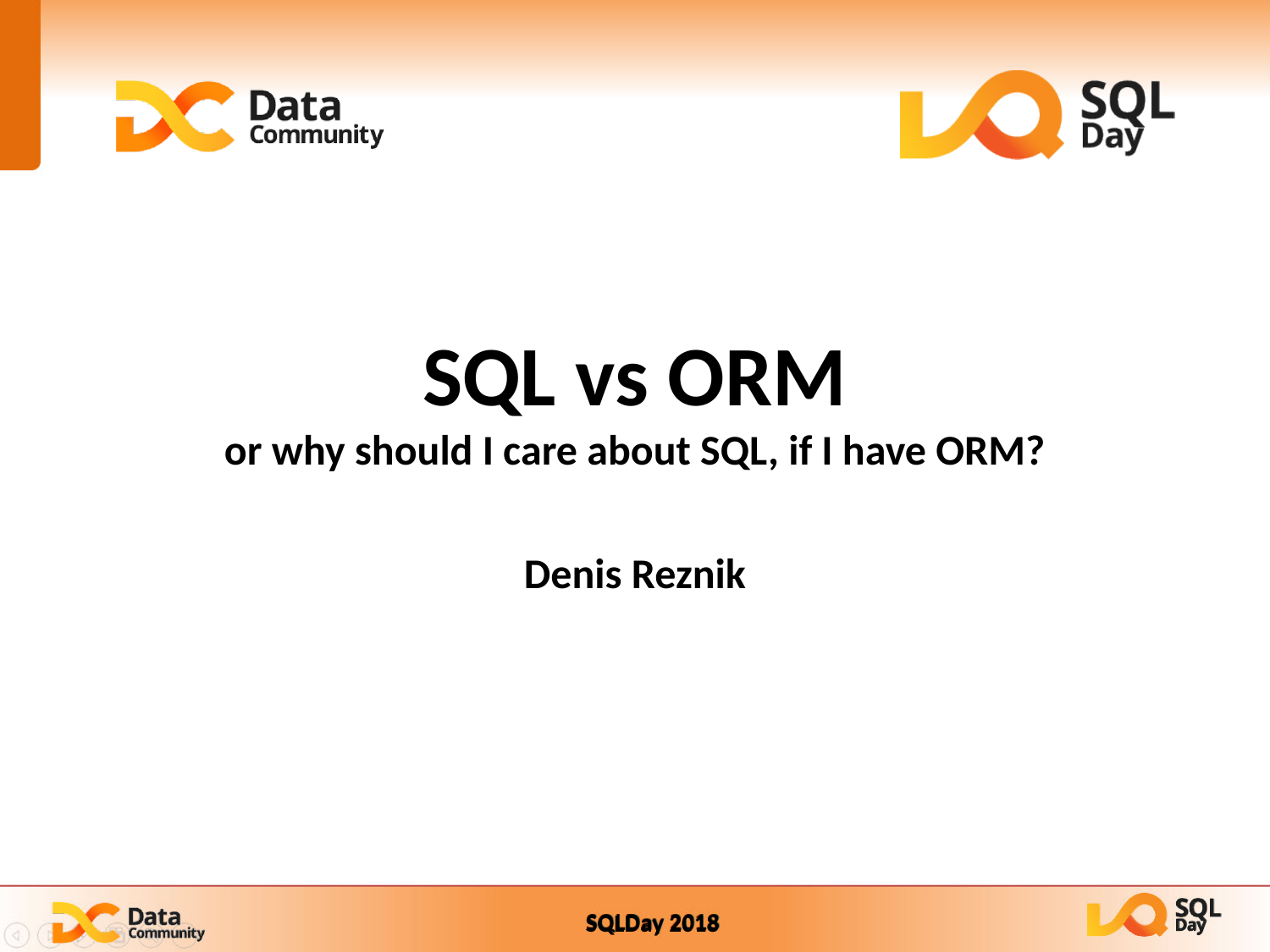

# SQL vs ORM or why should I care about SQL, if I have ORM?
Denis Reznik